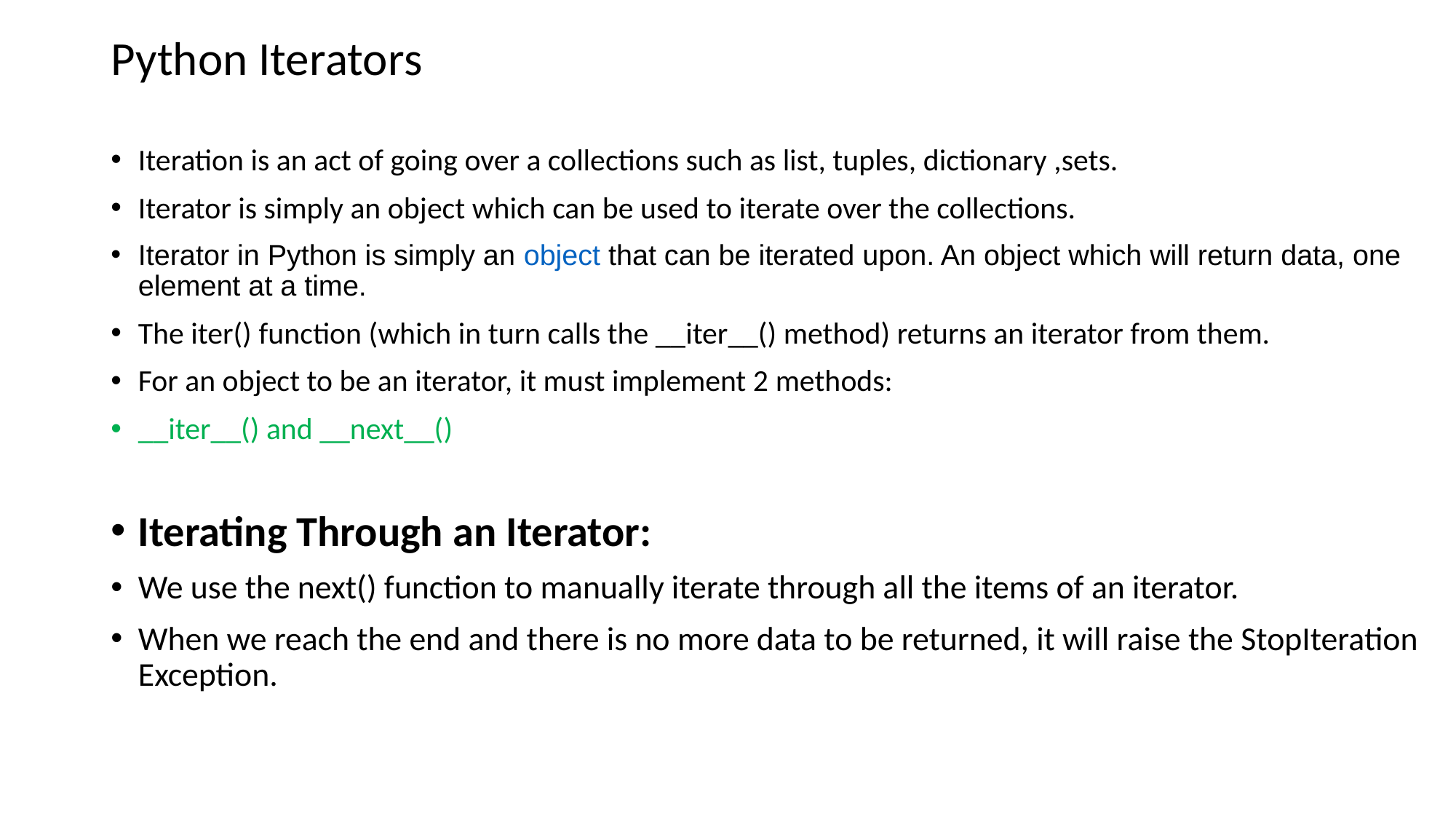

# Python Iterators
Iteration is an act of going over a collections such as list, tuples, dictionary ,sets.
Iterator is simply an object which can be used to iterate over the collections.
Iterator in Python is simply an object that can be iterated upon. An object which will return data, one element at a time.
The iter() function (which in turn calls the __iter__() method) returns an iterator from them.
For an object to be an iterator, it must implement 2 methods:
__iter__() and __next__()

Iterating Through an Iterator:
We use the next() function to manually iterate through all the items of an iterator.
When we reach the end and there is no more data to be returned, it will raise the StopIteration Exception.